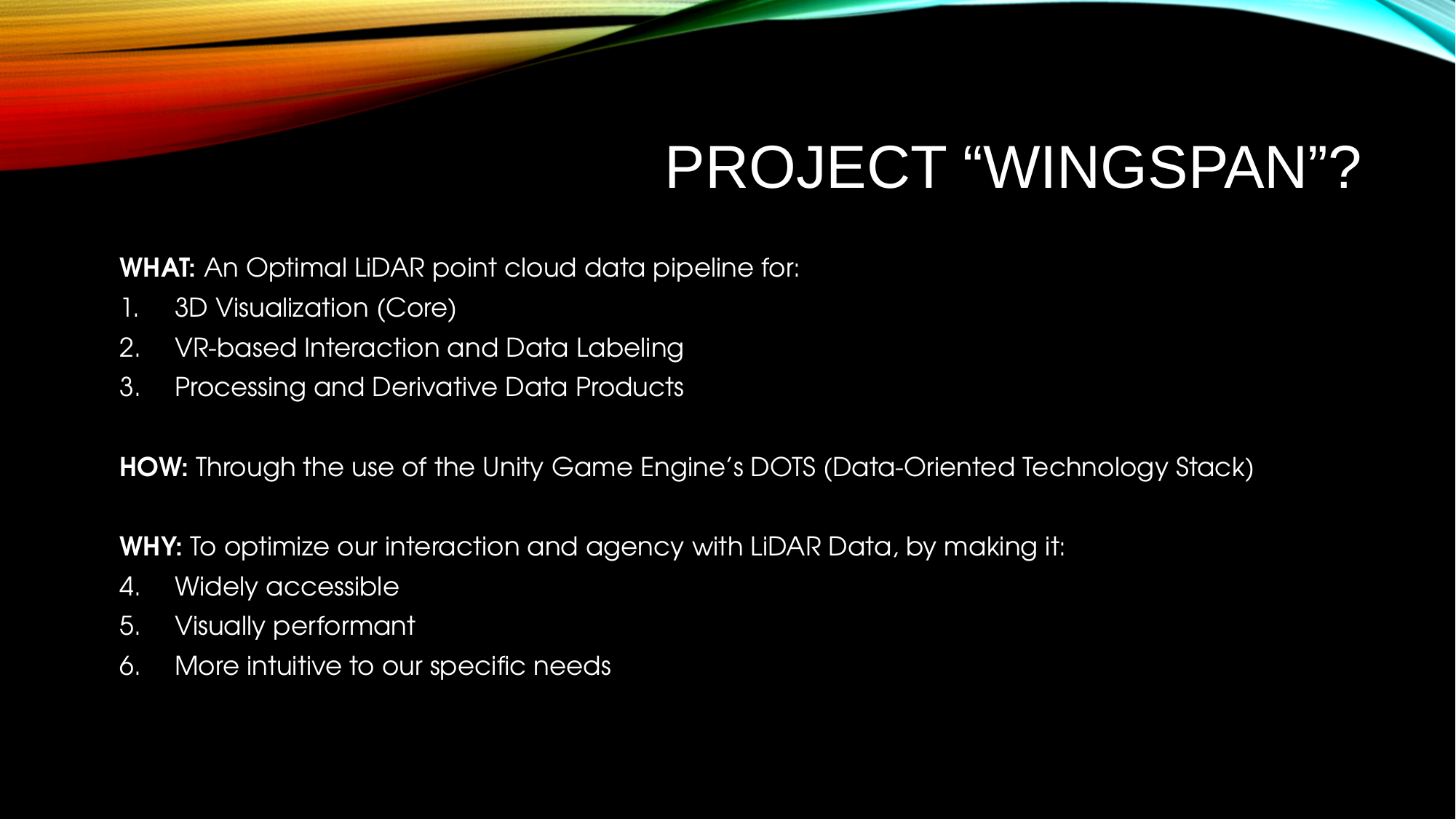

# Project “Wingspan”?
WHAT: An Optimal LiDAR point cloud data pipeline for:
3D Visualization (Core)
VR-based Interaction and Data Labeling
Processing and Derivative Data Products

HOW: Through the use of the Unity Game Engine’s DOTS (Data-Oriented Technology Stack)

WHY: To optimize our interaction and agency with LiDAR Data, by making it:
Widely accessible
Visually performant
More intuitive to our specific needs